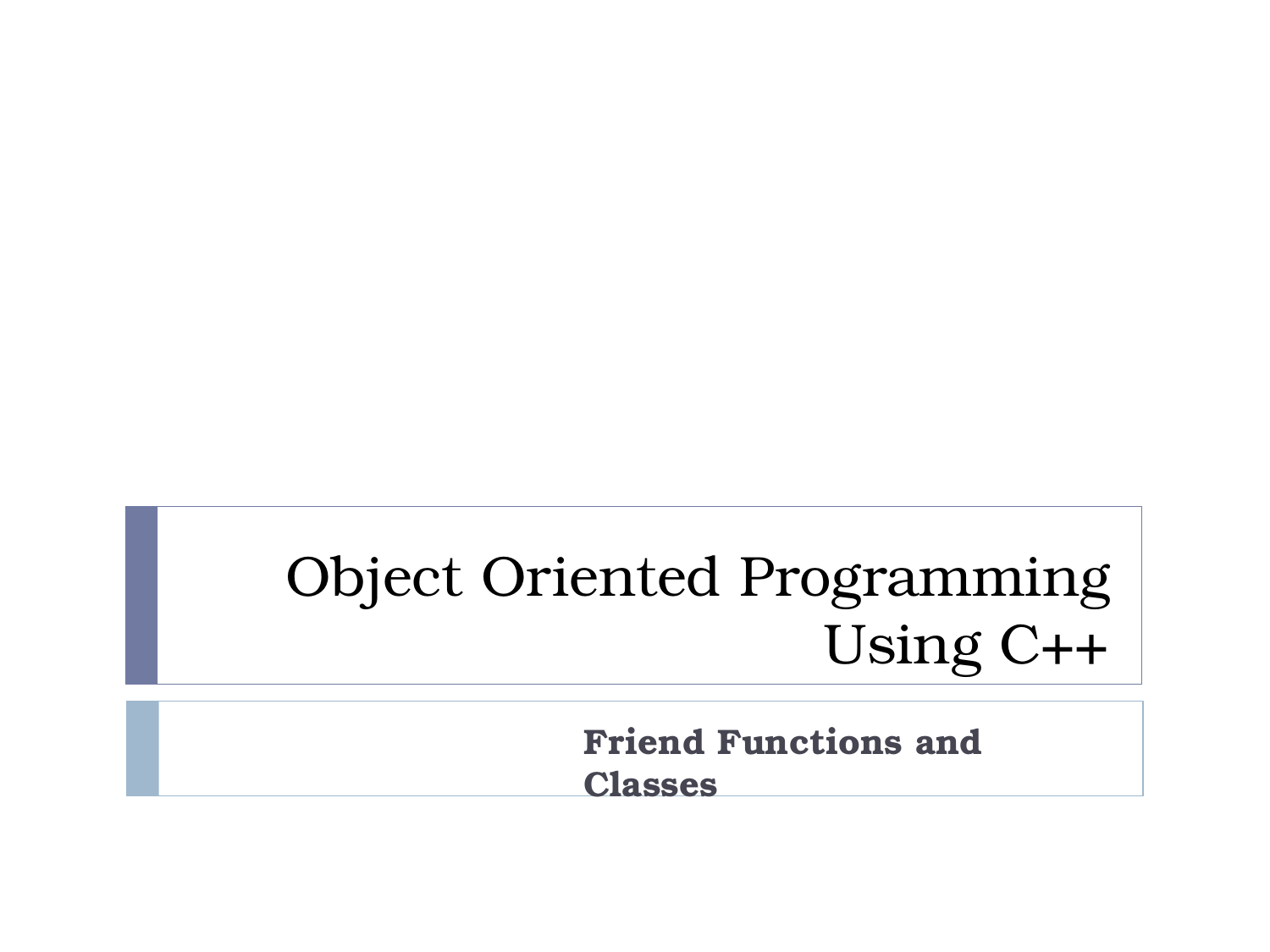

Object Oriented Programming
Using C++
Friend Functions and Classes